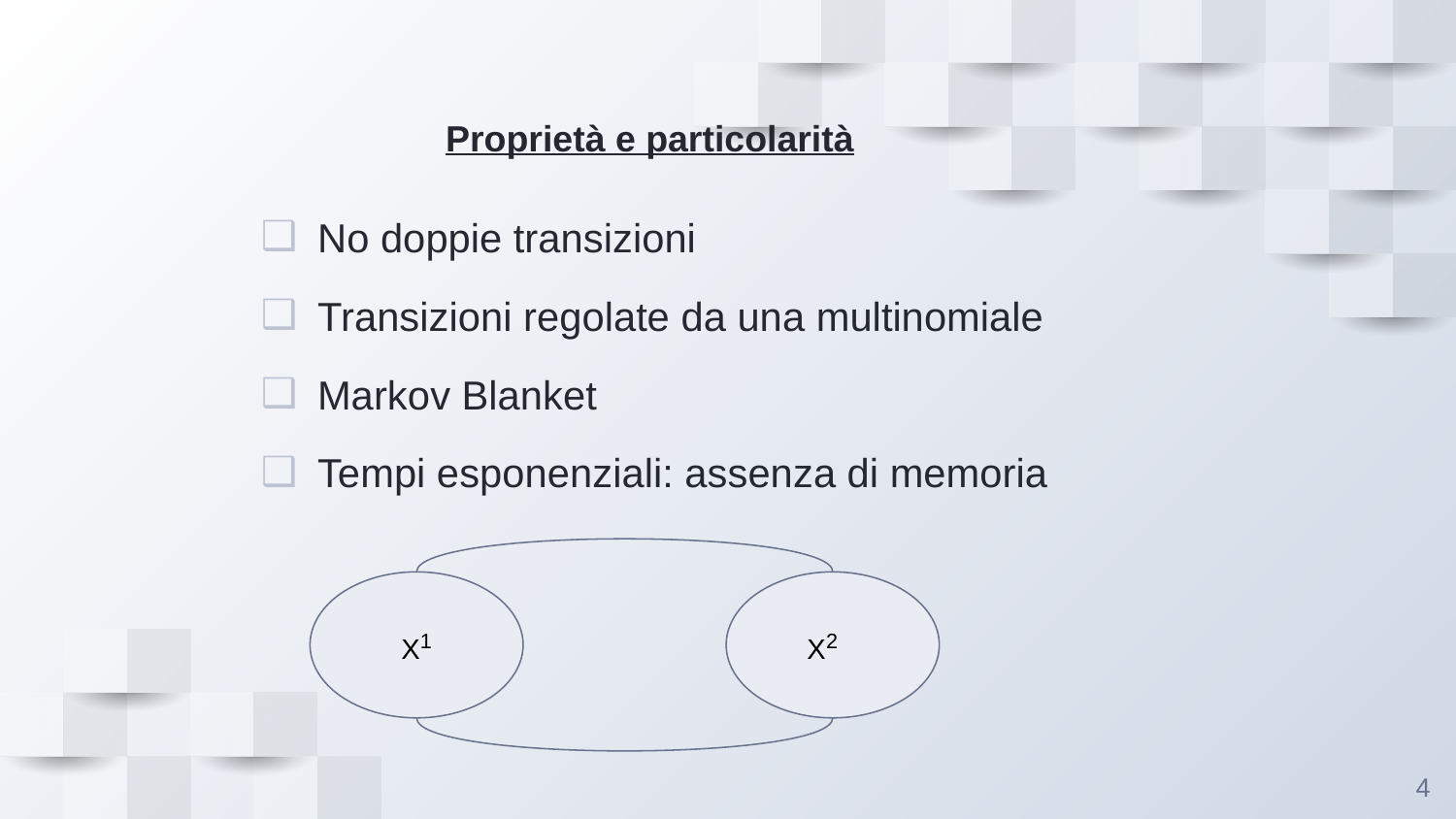

# Proprietà e particolarità

No doppie transizioni
Transizioni regolate da una multinomiale
Markov Blanket
Tempi esponenziali: assenza di memoria

X1
X2
4